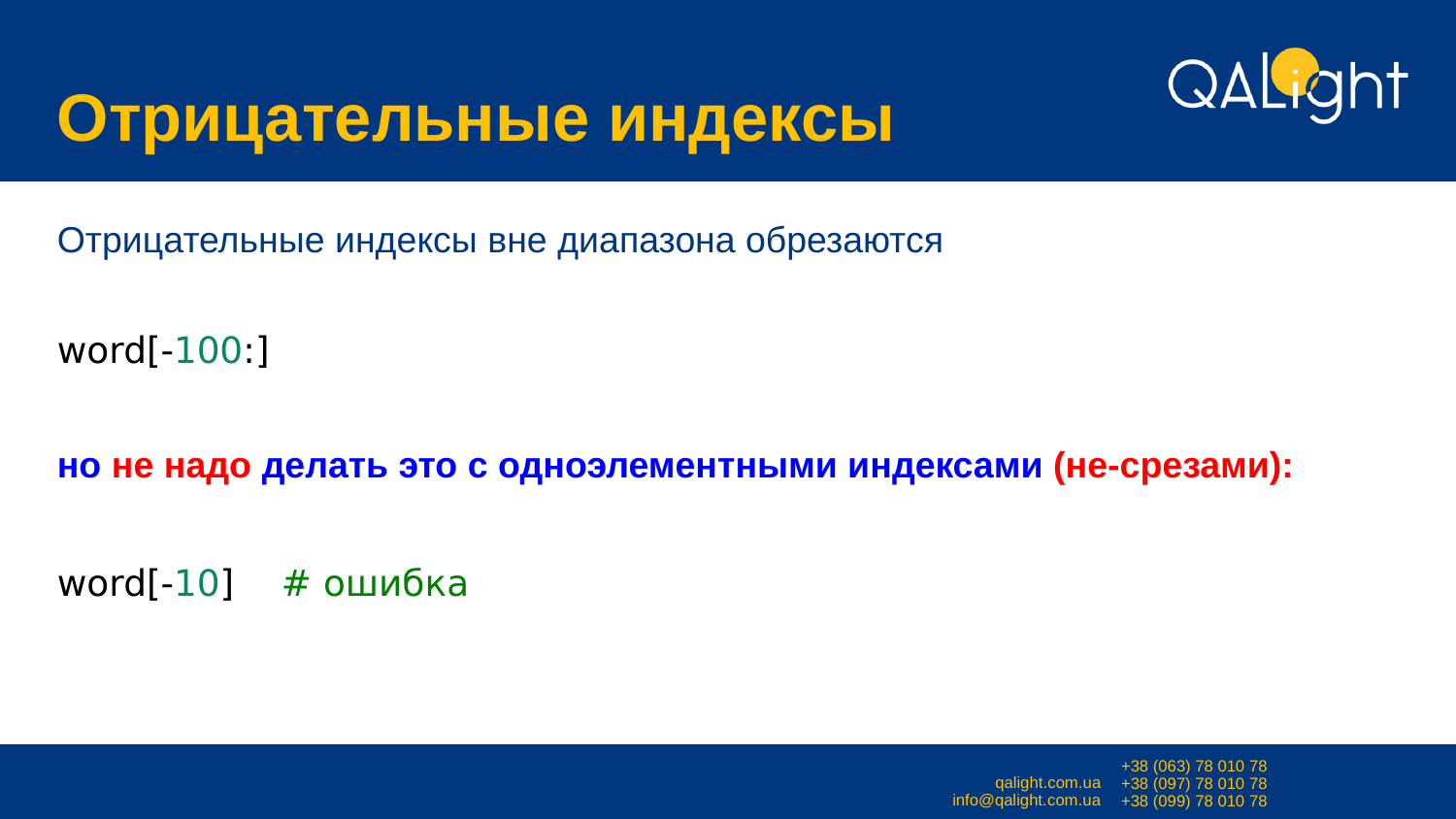

# Отрицательные индексы
Отрицательные индексы вне диапазона обрезаются

word[-100:]

но не надо делать это с одноэлементными индексами (не-срезами):

word[-10]    # ошибка